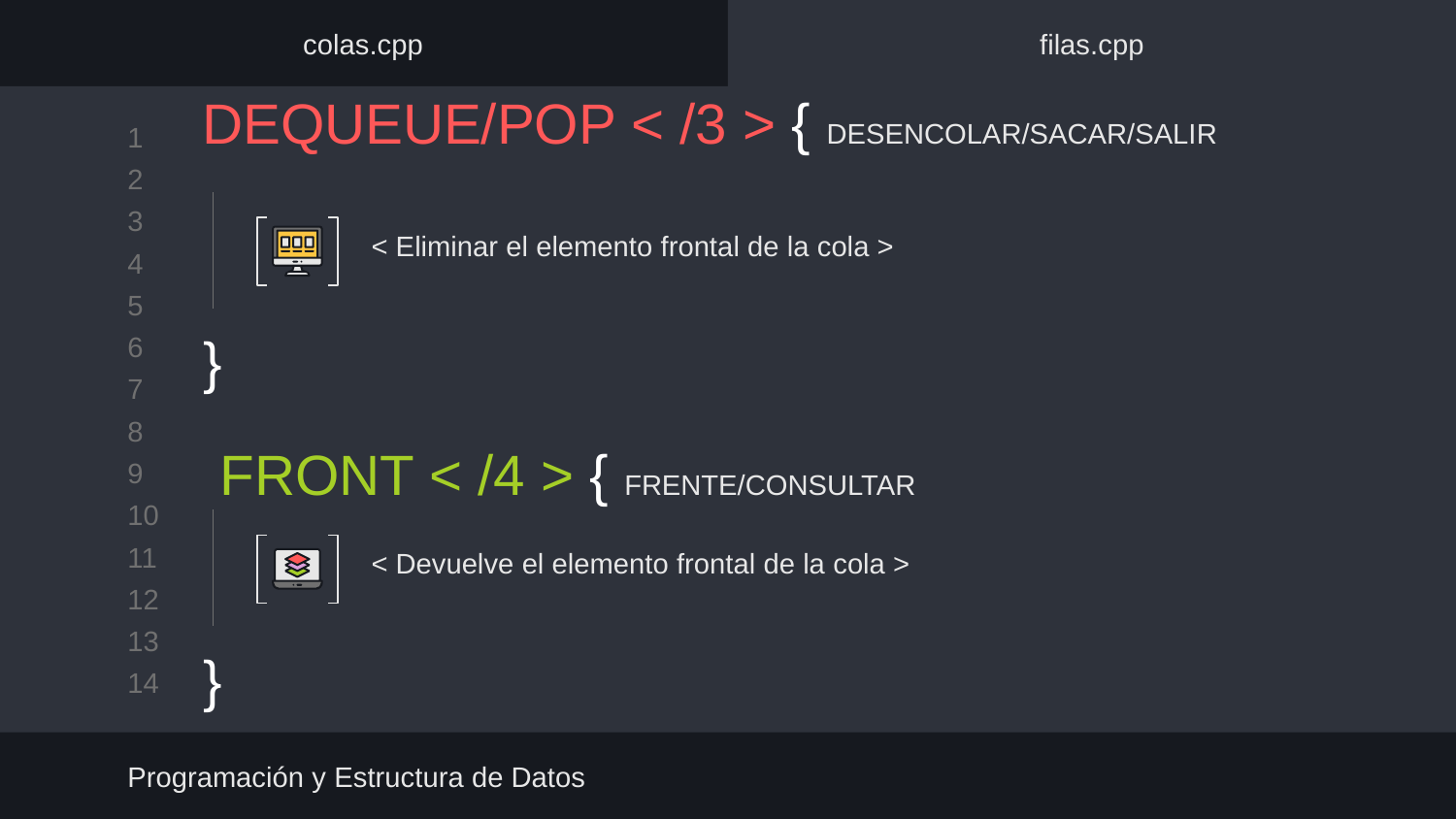

colas.cpp
filas.cpp
# DEQUEUE/POP < /3 > { DESENCOLAR/SACAR/SALIR

< Eliminar el elemento frontal de la cola >
}

FRONT < /4 > { FRENTE/CONSULTAR
< Devuelve el elemento frontal de la cola >
}

Programación y Estructura de Datos